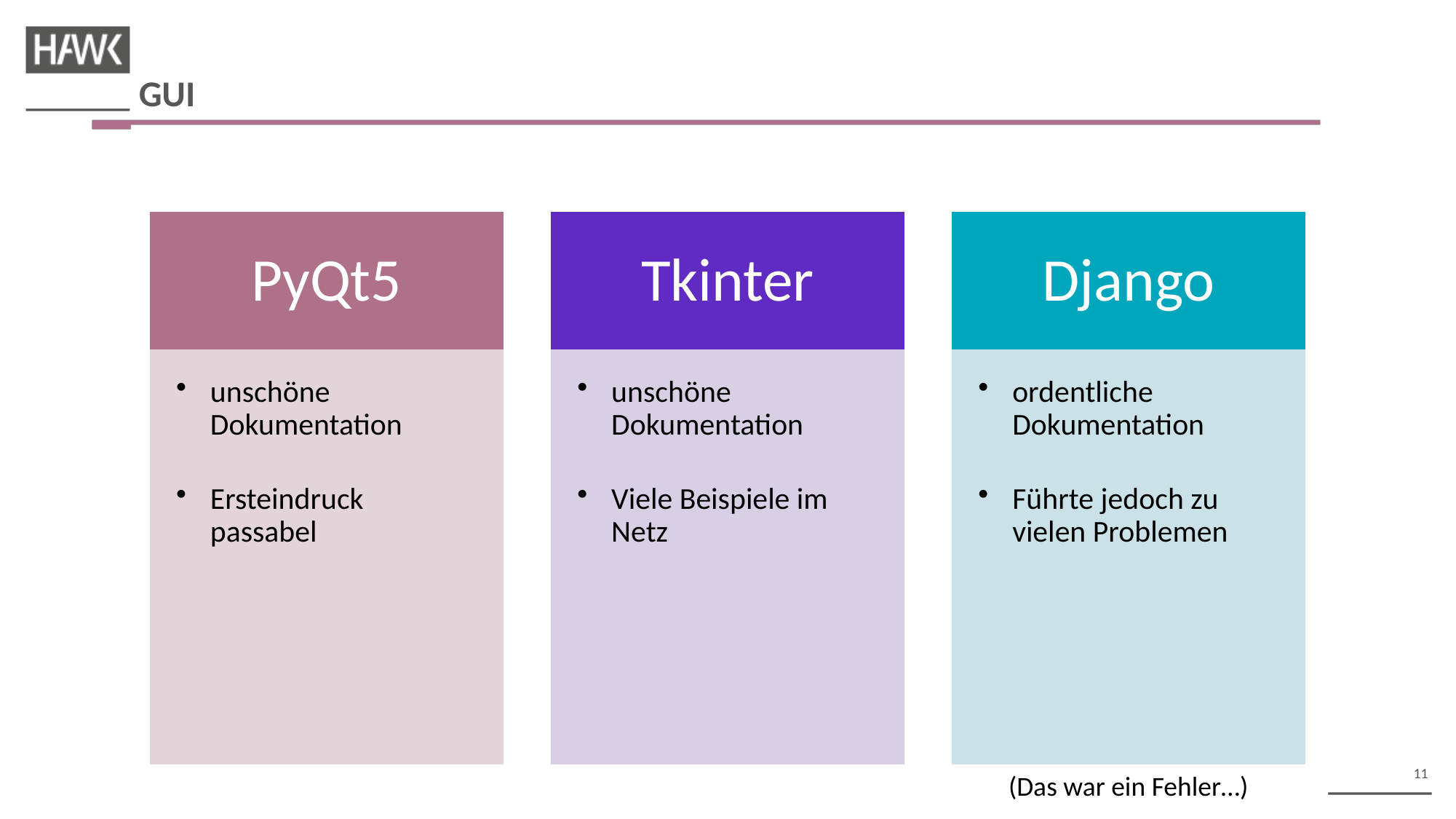

GUI
PyQt5
Tkinter
Django
unschöne Dokumentation

Ersteindruck passabel

unschöne Dokumentation

Viele Beispiele im Netz
ordentliche Dokumentation

Führte jedoch zu vielen Problemen
(Das war ein Fehler…)